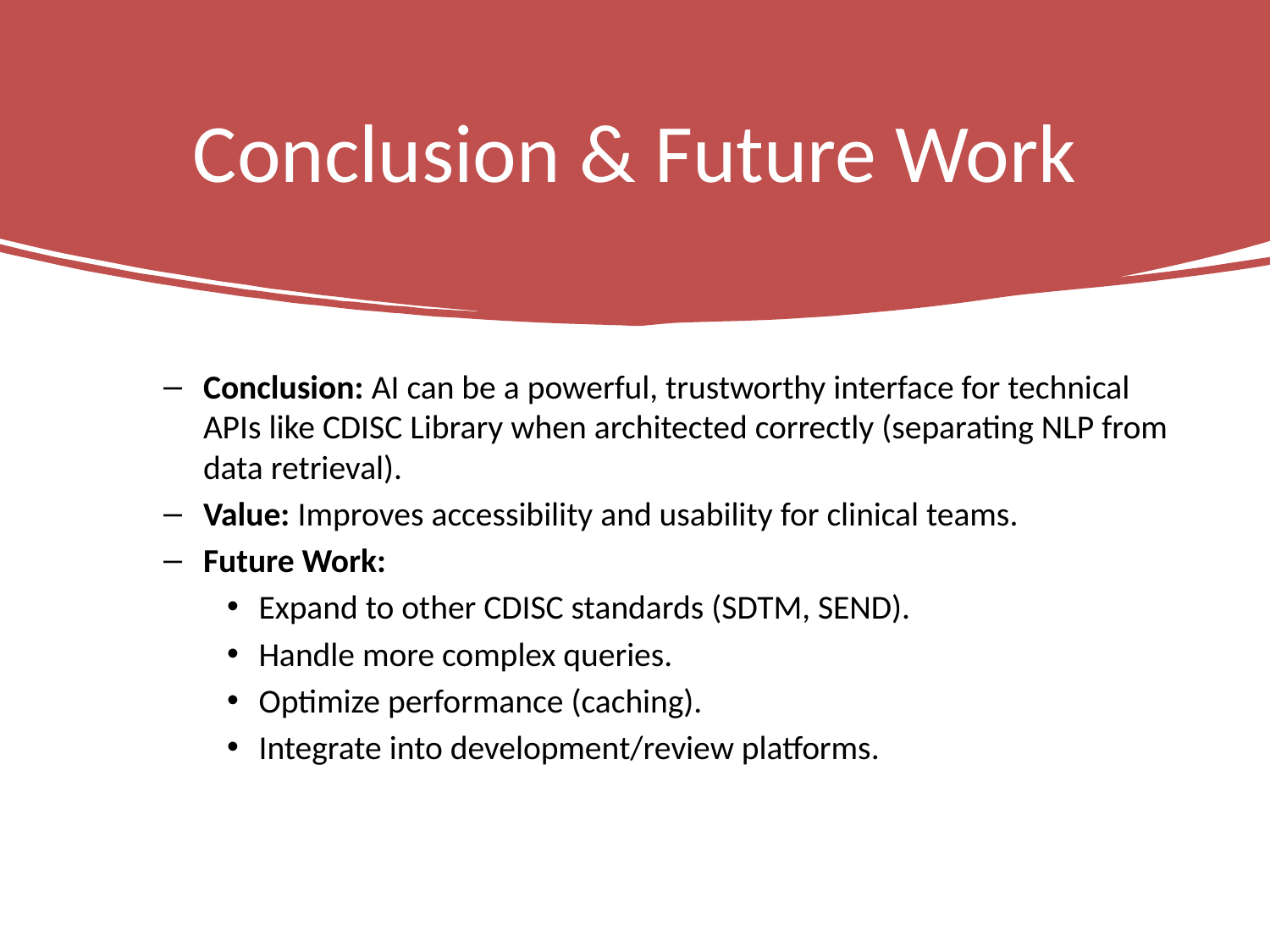

# Conclusion & Future Work
Conclusion: AI can be a powerful, trustworthy interface for technical APIs like CDISC Library when architected correctly (separating NLP from data retrieval).
Value: Improves accessibility and usability for clinical teams.
Future Work:
Expand to other CDISC standards (SDTM, SEND).
Handle more complex queries.
Optimize performance (caching).
Integrate into development/review platforms.